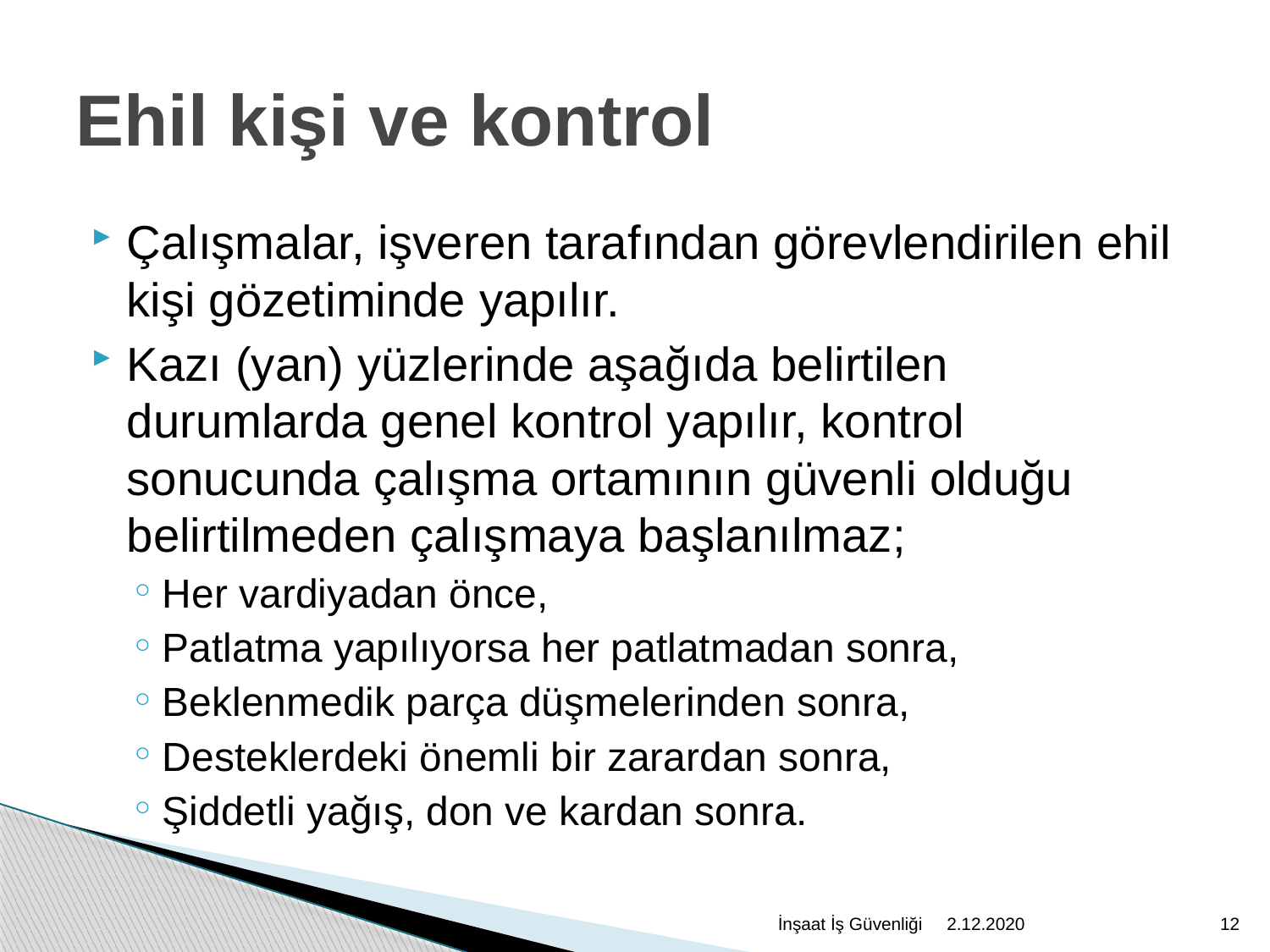

# Ehil kişi ve kontrol
Çalışmalar, işveren tarafından görevlendirilen ehil kişi gözetiminde yapılır.
Kazı (yan) yüzlerinde aşağıda belirtilen durumlarda genel kontrol yapılır, kontrol sonucunda çalışma ortamının güvenli olduğu belirtilmeden çalışmaya başlanılmaz;
Her vardiyadan önce,
Patlatma yapılıyorsa her patlatmadan sonra,
Beklenmedik parça düşmelerinden sonra,
Desteklerdeki önemli bir zarardan sonra,
Şiddetli yağış, don ve kardan sonra.

İnşaat İş Güvenliği
2.12.2020
12